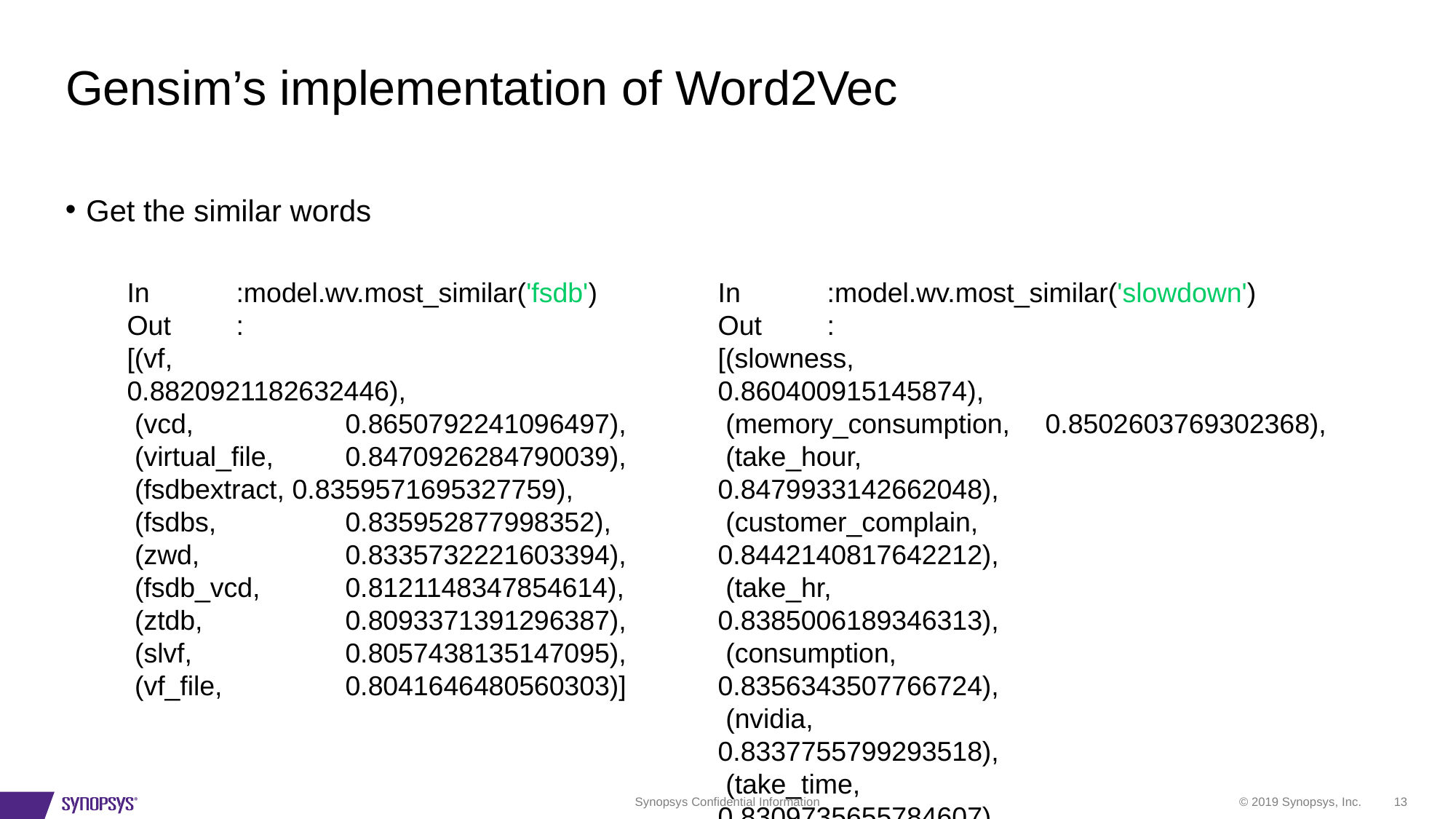

# Gensim’s implementation of Word2Vec

Get the similar words

In	:model.wv.most_similar('fsdb')
Out	:
[(vf, 			0.8820921182632446),
 (vcd, 		0.8650792241096497),
 (virtual_file, 	0.8470926284790039),
 (fsdbextract, 0.8359571695327759),
 (fsdbs, 		0.835952877998352),
 (zwd, 		0.8335732221603394),
 (fsdb_vcd, 	0.8121148347854614),
 (ztdb, 		0.8093371391296387),
 (slvf, 		0.8057438135147095),
 (vf_file, 		0.8041646480560303)]
In	:model.wv.most_similar('slowdown')
Out	:
[(slowness, 				0.860400915145874),
 (memory_consumption, 	0.8502603769302368),
 (take_hour, 				0.8479933142662048),
 (customer_complain, 		0.8442140817642212),
 (take_hr, 				0.8385006189346313),
 (consumption, 			0.8356343507766724),
 (nvidia, 					0.8337755799293518),
 (take_time, 				0.8309735655784607),
 (debug_session, 			0.8293709754943848),
 (cmem, 					0.8263660669326782)]